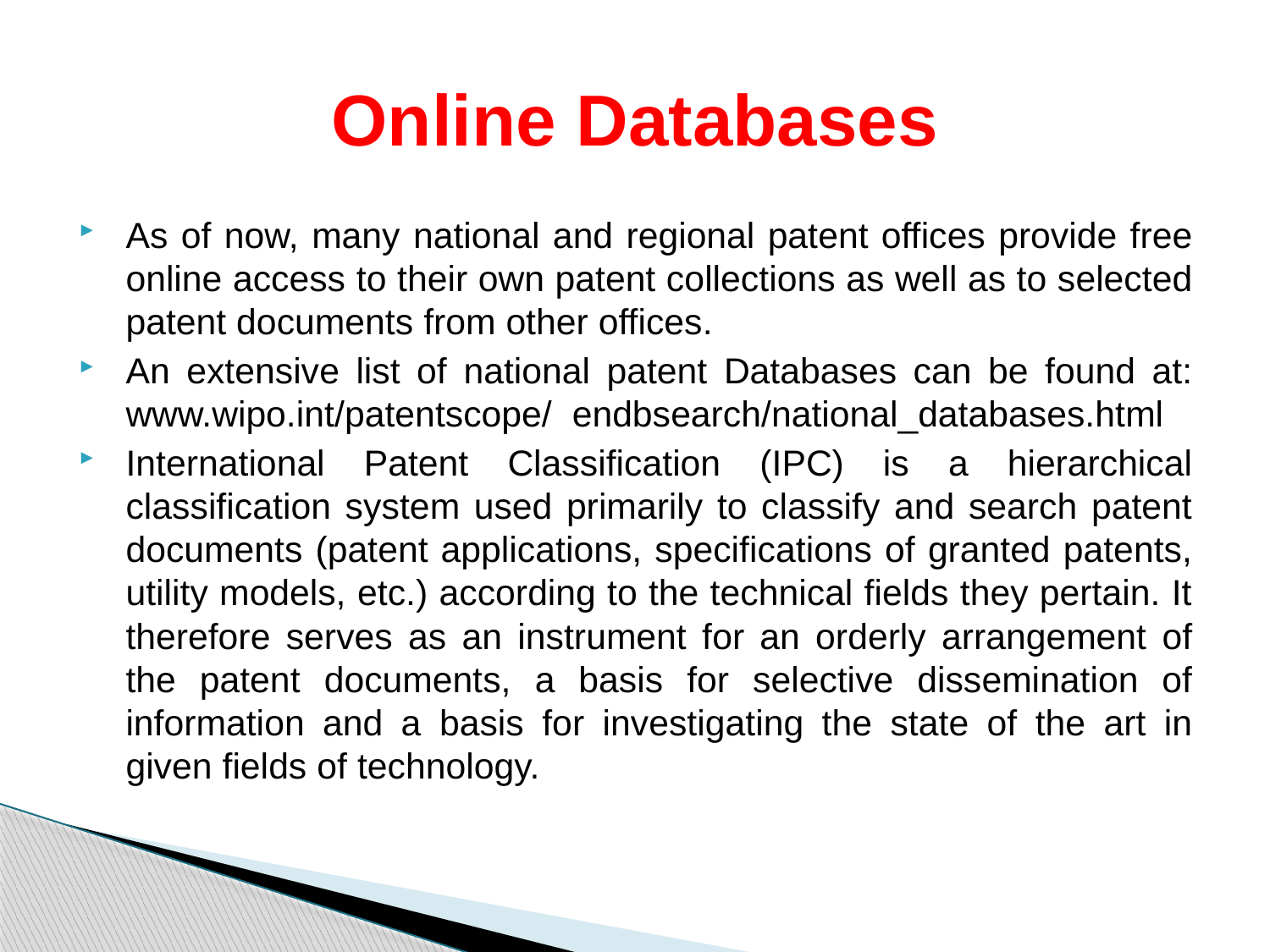

# Online Databases
As of now, many national and regional patent offices provide free online access to their own patent collections as well as to selected patent documents from other offices.
An extensive list of national patent Databases can be found at: www.wipo.int/patentscope/  endbsearch/national_databases.html
International Patent Classification (IPC) is a hierarchical classification system used primarily to classify and search patent documents (patent applications, specifications of granted patents, utility models, etc.) according to the technical fields they pertain. It therefore serves as an instrument for an orderly arrangement of the patent documents, a basis for selective dissemination of information and a basis for investigating the state of the art in given fields of technology.